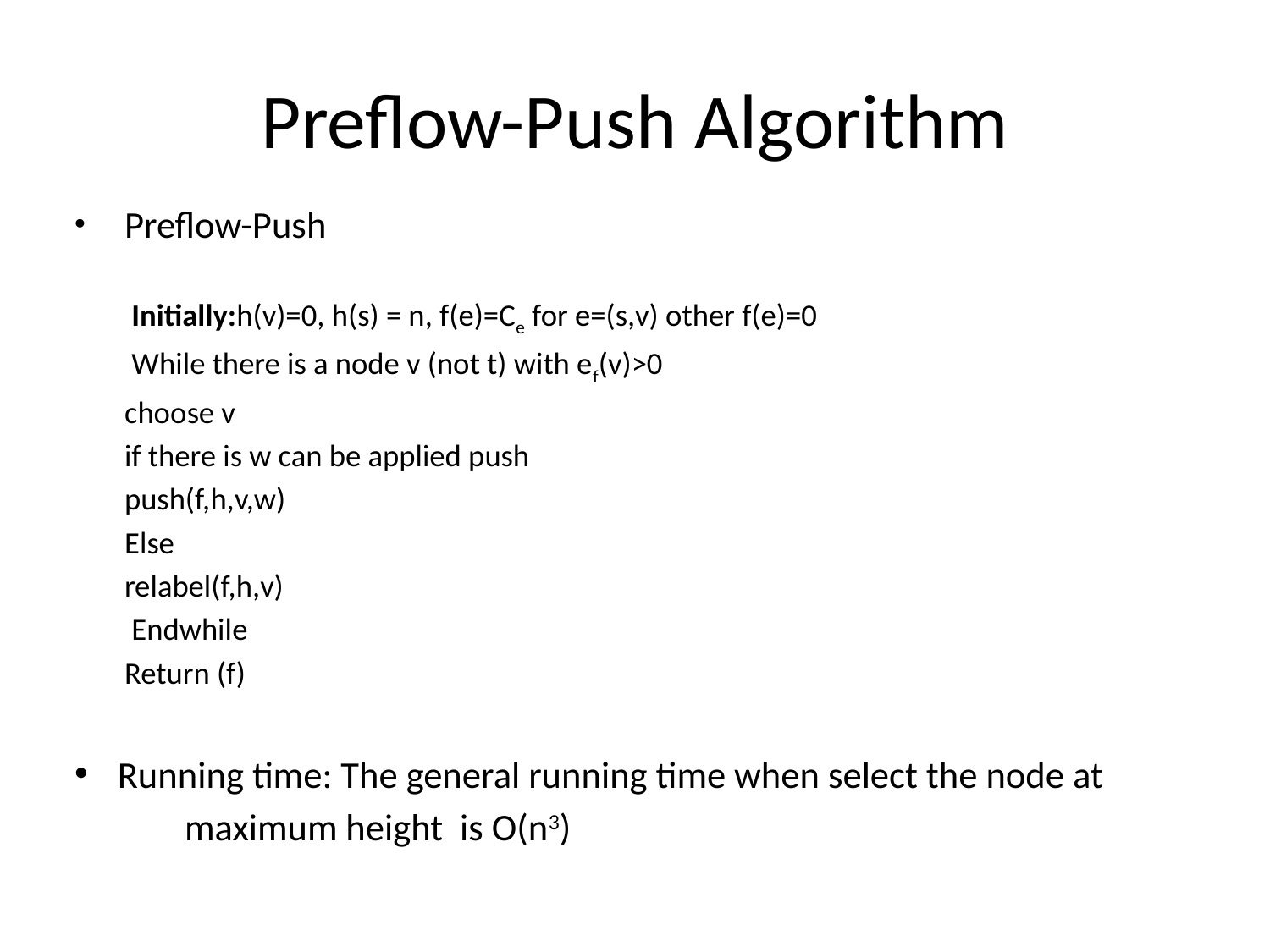

# Preflow-Push Algorithm
 Preflow-Push

 Initially:h(v)=0, h(s) = n, f(e)=Ce for e=(s,v) other f(e)=0
 While there is a node v (not t) with ef(v)>0
		choose v
		if there is w can be applied push
			push(f,h,v,w)
		Else
			relabel(f,h,v)
 Endwhile
Return (f)

Running time: The general running time when select the node at
             maximum height  is O(n3)